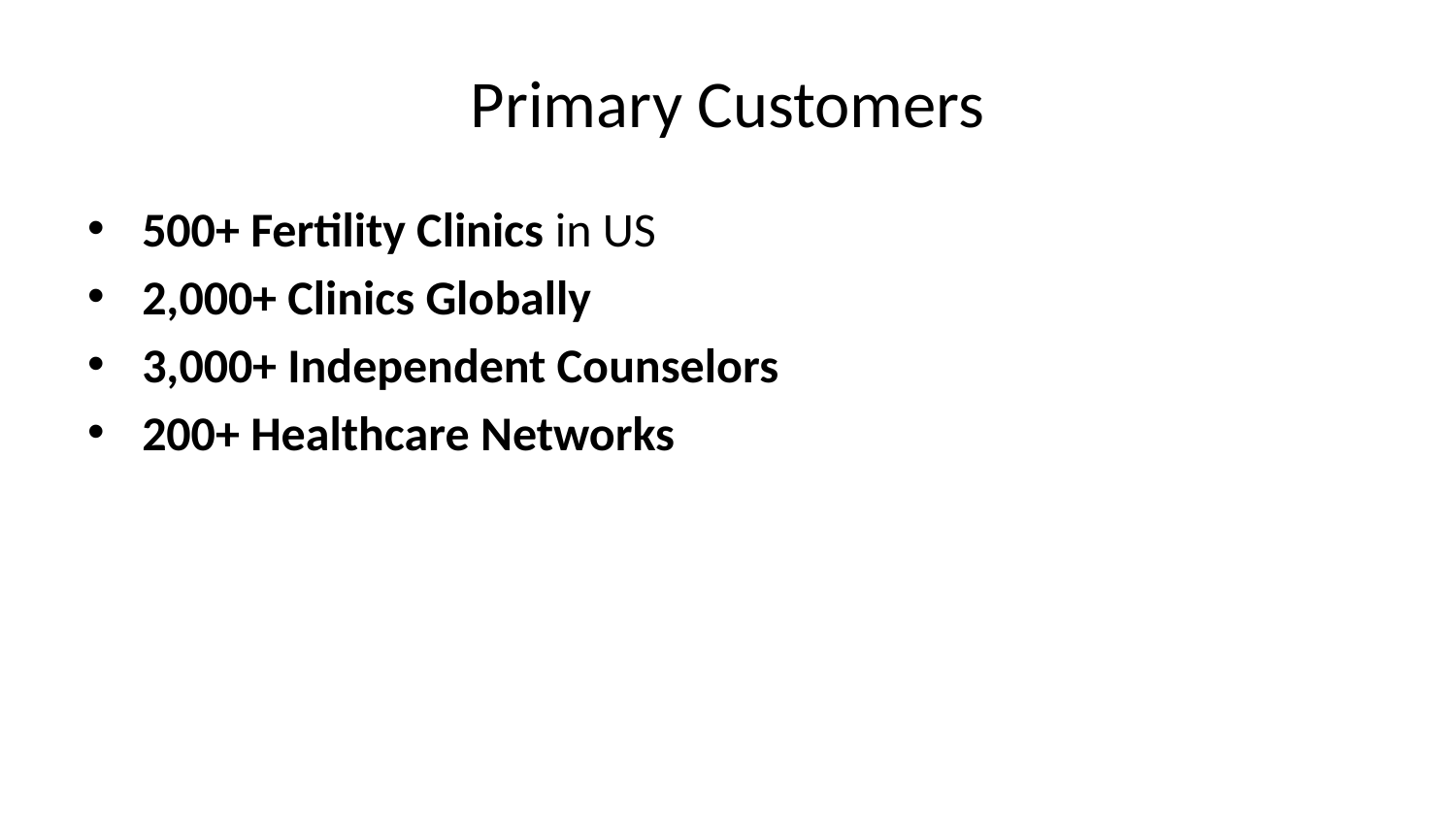

# Primary Customers
500+ Fertility Clinics in US
2,000+ Clinics Globally
3,000+ Independent Counselors
200+ Healthcare Networks